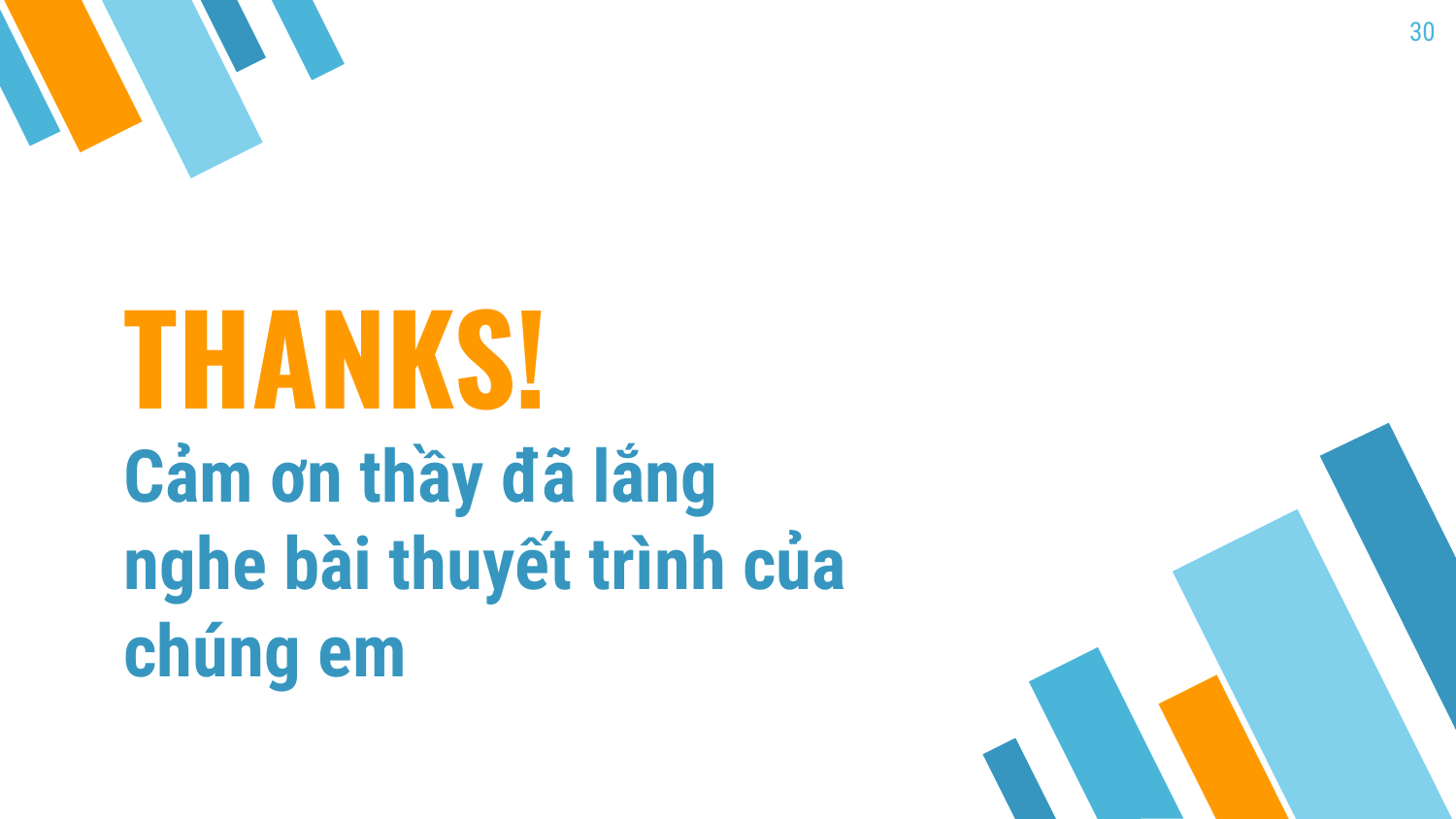

30
THANKS!
Cảm ơn thầy đã lắng nghe bài thuyết trình của chúng em